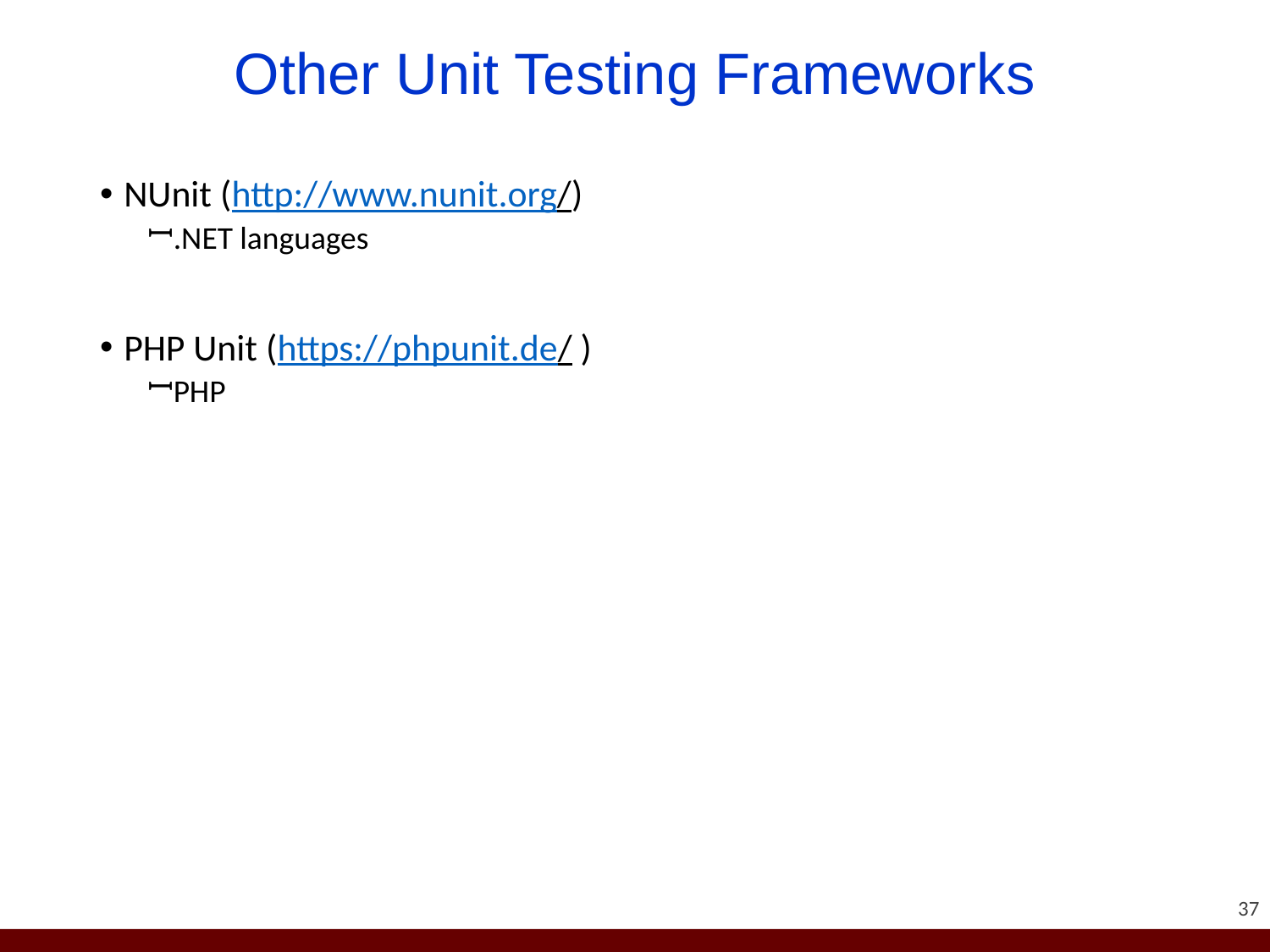

# Other Unit Testing Frameworks
NUnit (http://www.nunit.org/)
.NET languages

PHP Unit (https://phpunit.de/ )
PHP